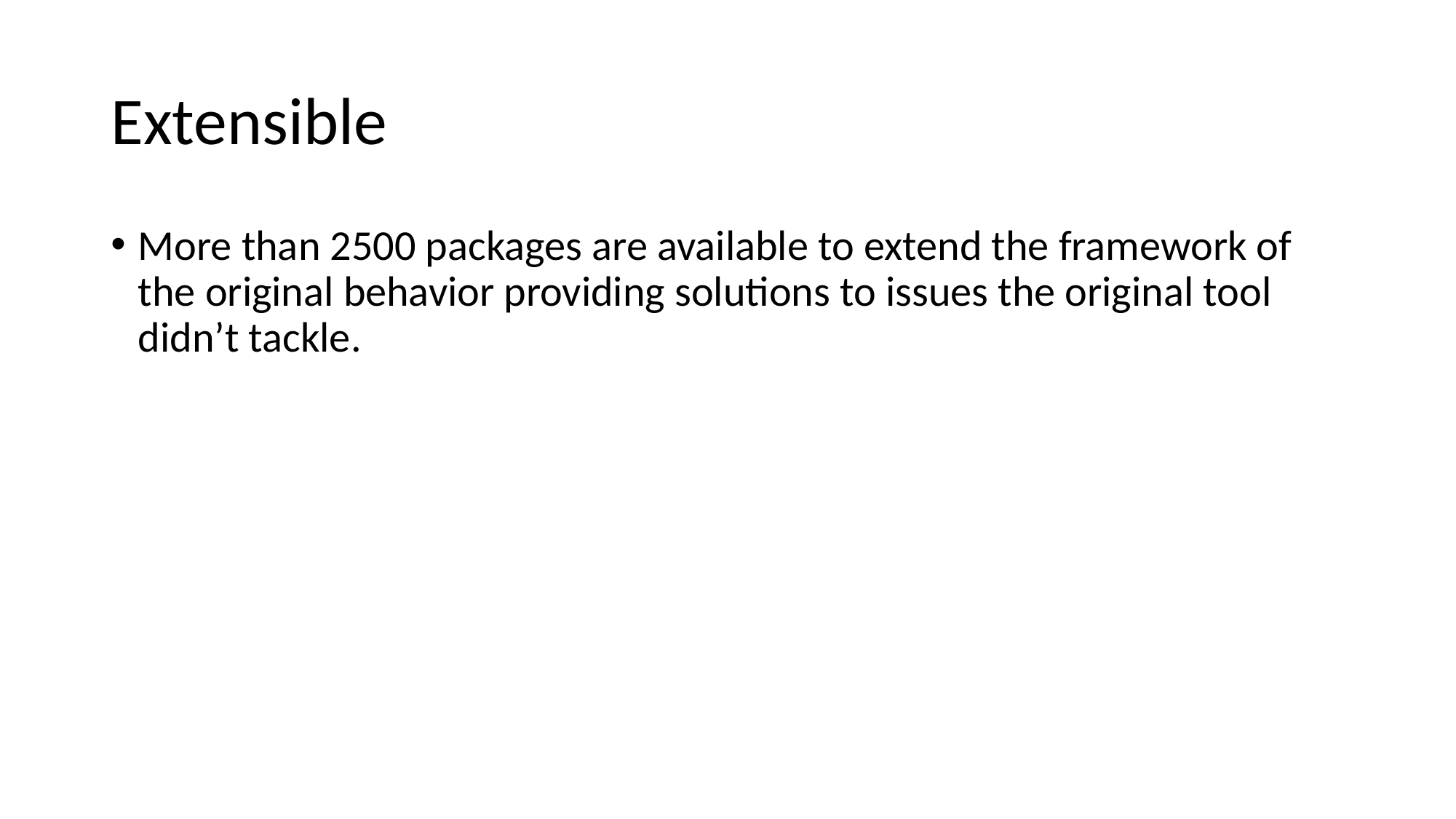

# Extensible
More than 2500 packages are available to extend the framework of the original behavior providing solutions to issues the original tool didn’t tackle.